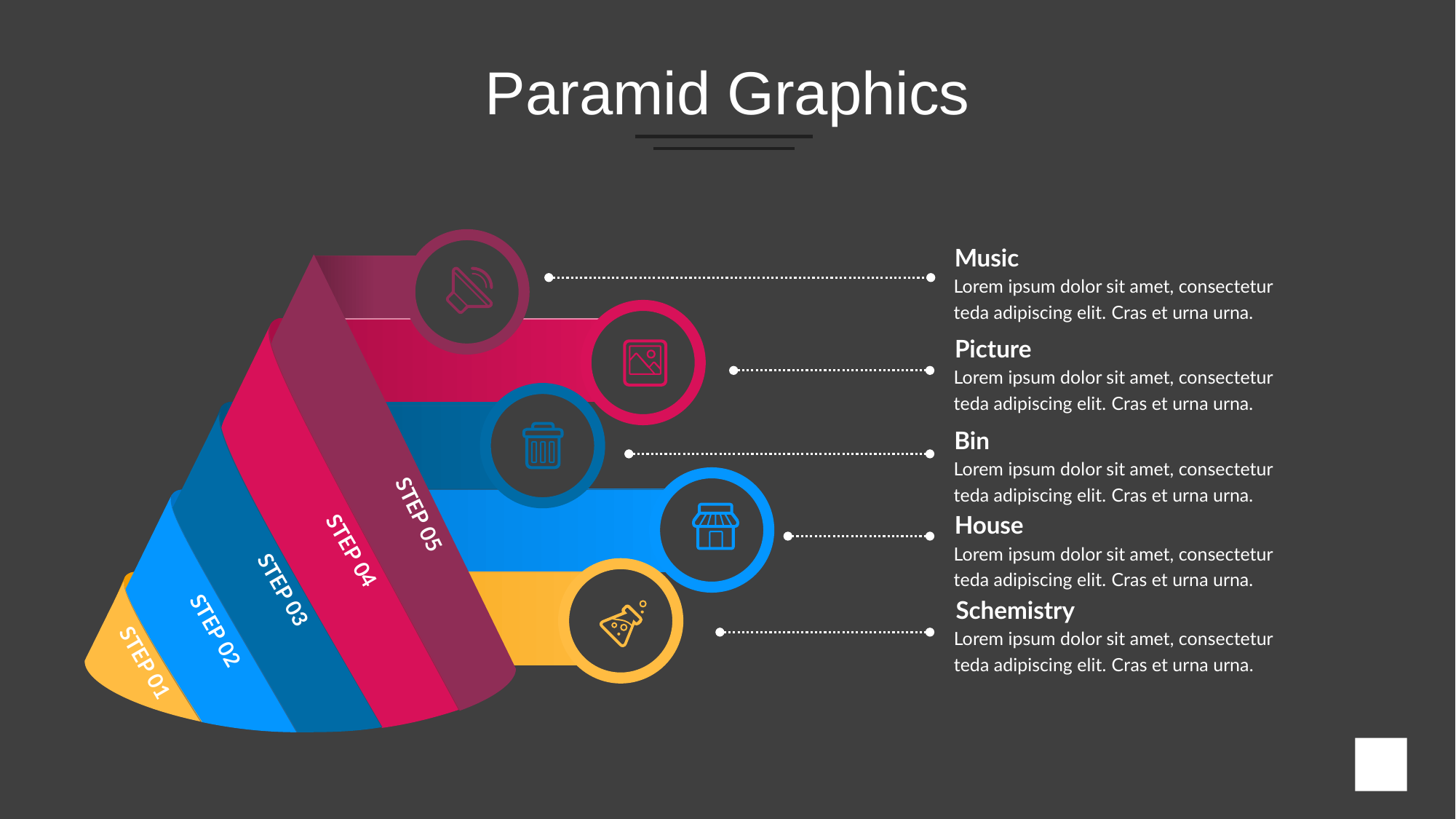

# Paramid Graphics

Music

Lorem ipsum dolor sit amet, consectetur teda adipiscing elit. Cras et urna urna.

Picture

Lorem ipsum dolor sit amet, consectetur teda adipiscing elit. Cras et urna urna.

Bin

Lorem ipsum dolor sit amet, consectetur teda adipiscing elit. Cras et urna urna.

STEP 05

House
STEP 04
Lorem ipsum dolor sit amet, consectetur teda adipiscing elit. Cras et urna urna.

STEP 03

Schemistry

STEP 02
Lorem ipsum dolor sit amet, consectetur teda adipiscing elit. Cras et urna urna.
STEP 01
21